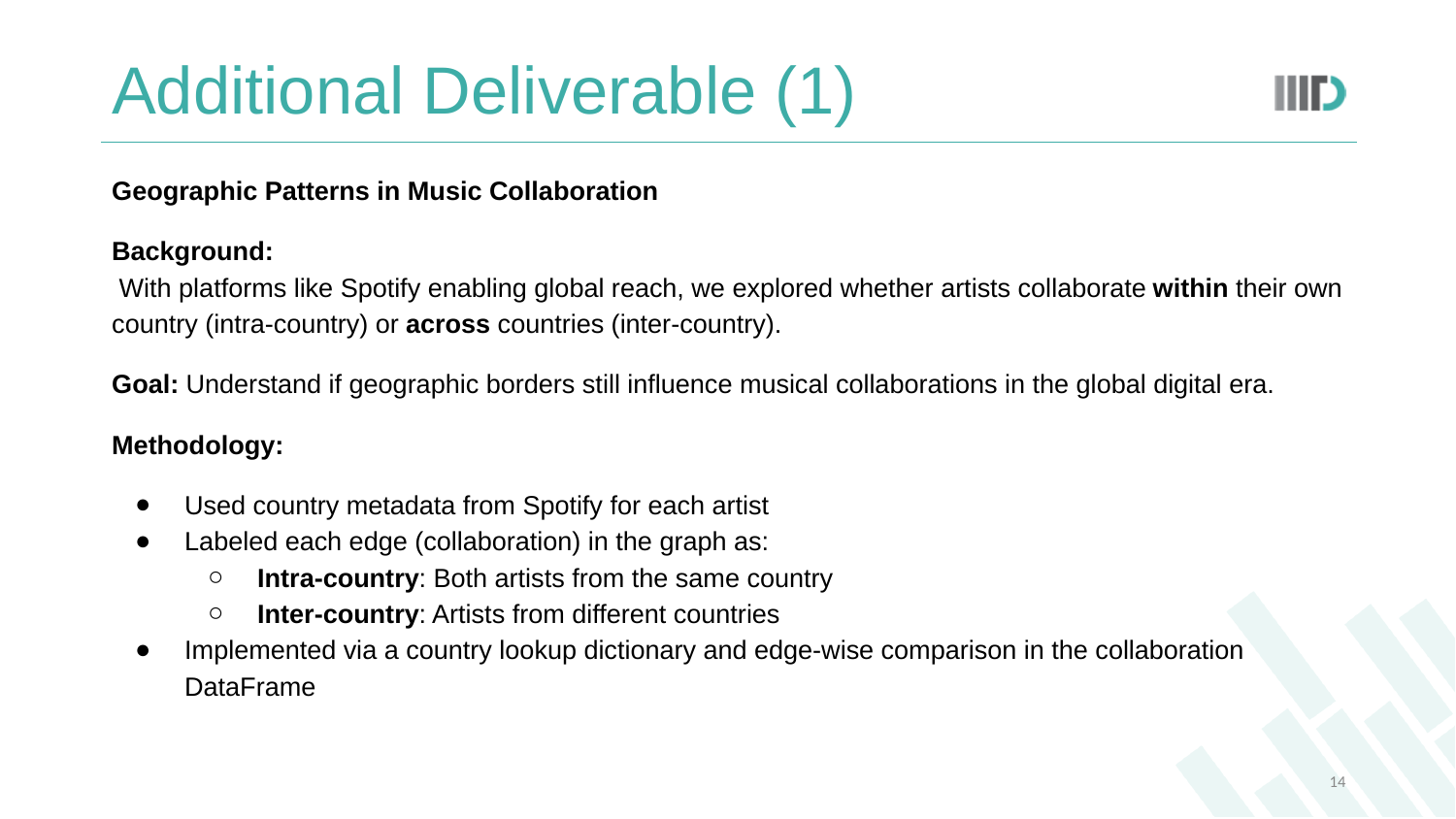

# Additional Deliverable (1)
Geographic Patterns in Music Collaboration
Background:
 With platforms like Spotify enabling global reach, we explored whether artists collaborate within their own country (intra-country) or across countries (inter-country).
Goal: Understand if geographic borders still influence musical collaborations in the global digital era.
Methodology:
Used country metadata from Spotify for each artist
Labeled each edge (collaboration) in the graph as:
Intra-country: Both artists from the same country
Inter-country: Artists from different countries
Implemented via a country lookup dictionary and edge-wise comparison in the collaboration DataFrame

14